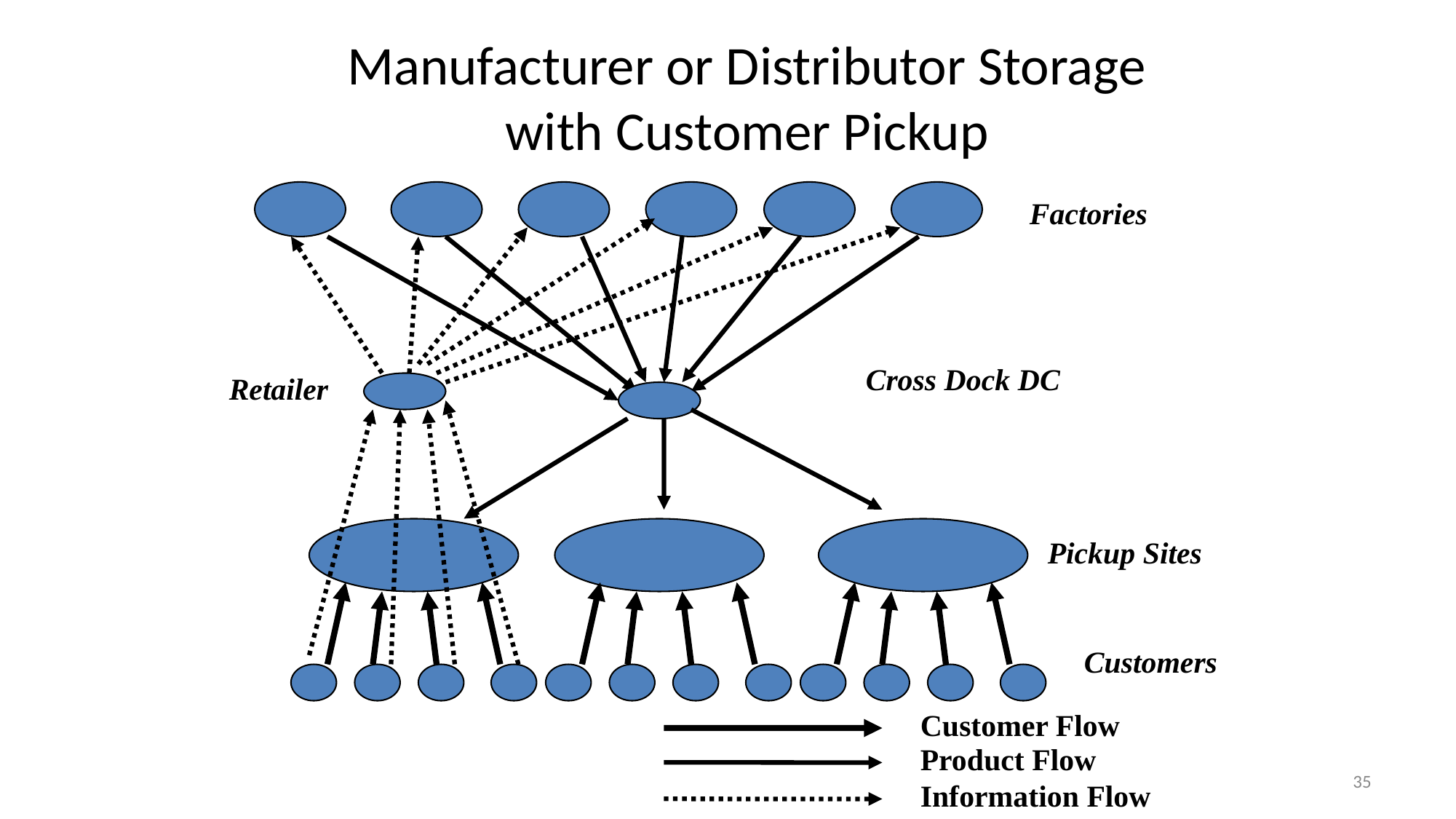

# Manufacturer or Distributor Storage with Customer Pickup

Factories

Cross Dock DC
Retailer

Pickup Sites

Customers

Customer Flow

Product Flow
35

Information Flow